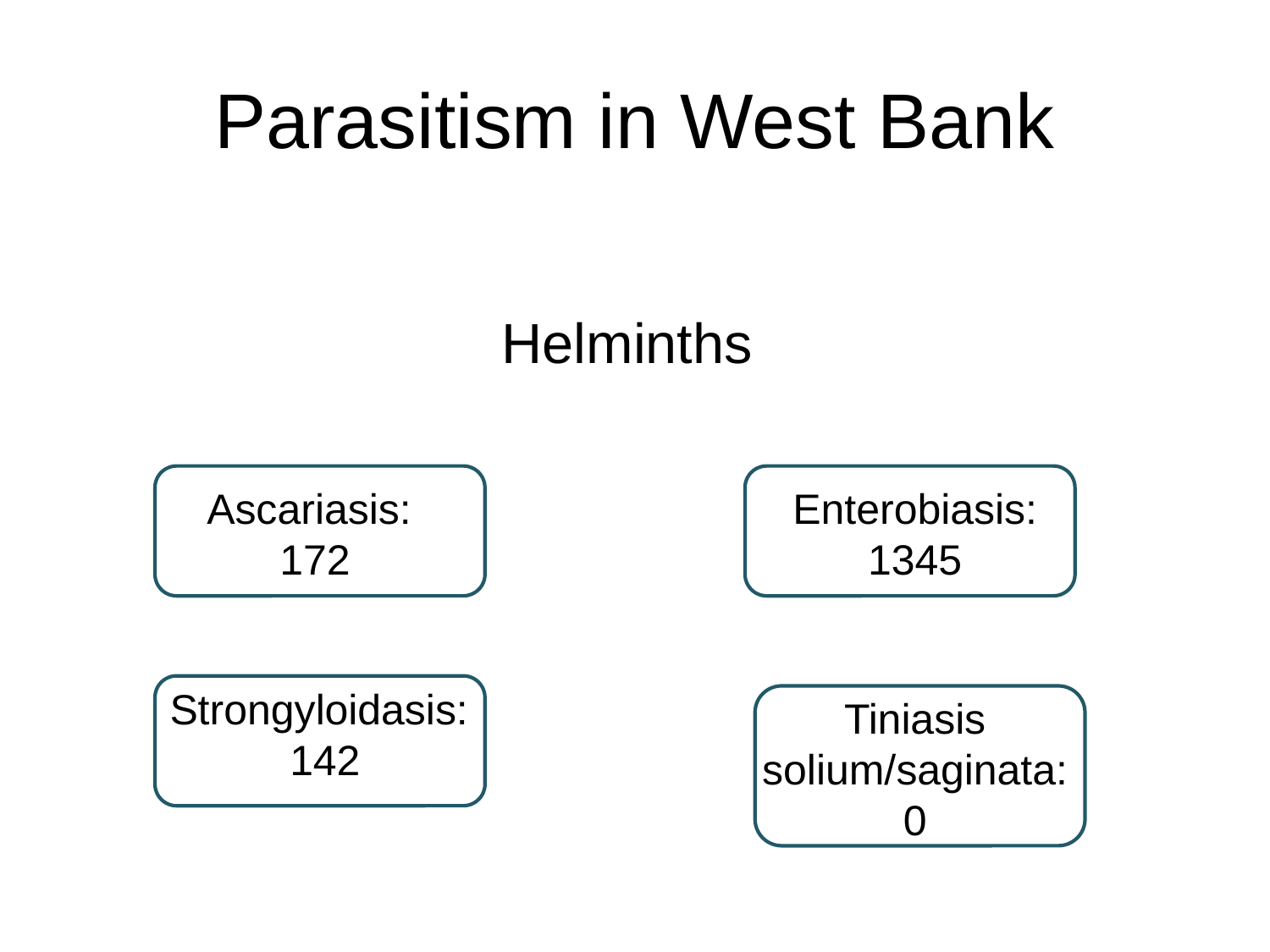

# Parasitism in West Bank

Helminths

Ascariasis:
172
Enterobiasis:
1345
Strongyloidasis:
142

Tiniasis solium/saginata:
0